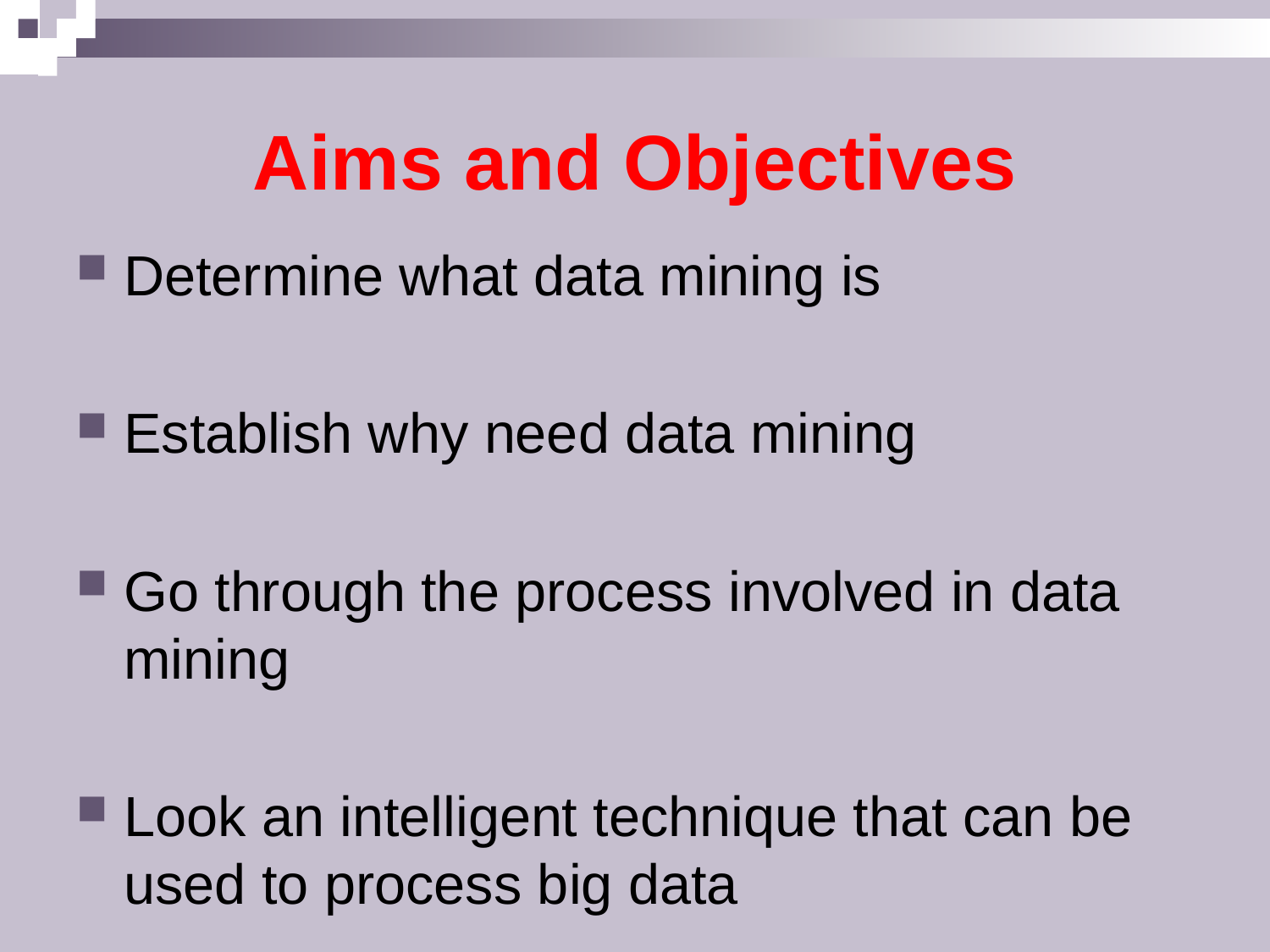

# Aims and Objectives
Determine what data mining is

Establish why need data mining

Go through the process involved in data mining

Look an intelligent technique that can be used to process big data